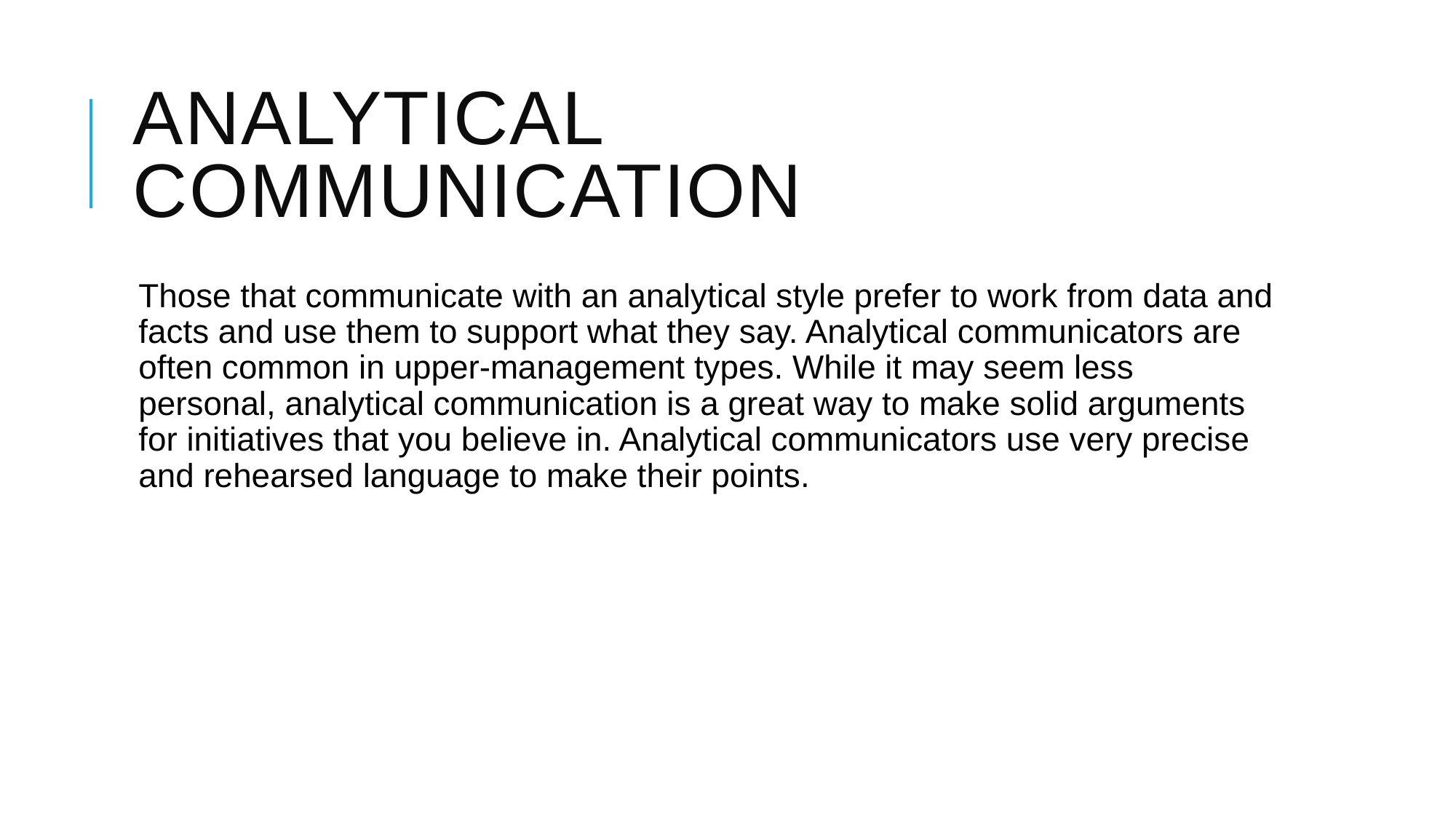

# Analytical communication
Those that communicate with an analytical style prefer to work from data and facts and use them to support what they say. Analytical communicators are often common in upper-management types. While it may seem less personal, analytical communication is a great way to make solid arguments for initiatives that you believe in. Analytical communicators use very precise and rehearsed language to make their points.